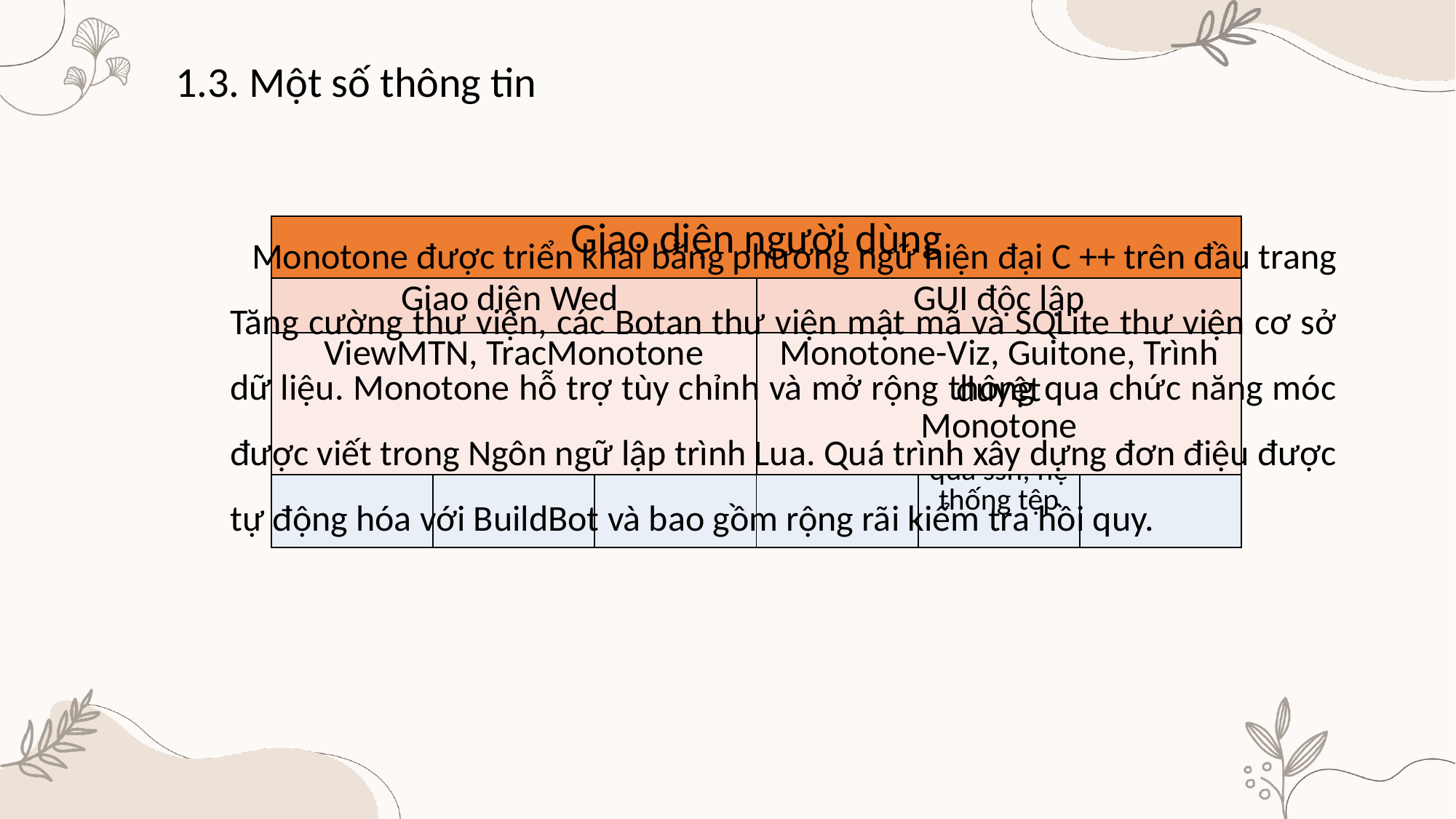

1.3. Một số thông tin
Monotone được triển khai bằng phương ngữ hiện đại C ++ trên đầu trang Tăng cường thư viện, các Botan thư viện mật mã và SQLite thư viện cơ sở dữ liệu. Monotone hỗ trợ tùy chỉnh và mở rộng thông qua chức năng móc được viết trong Ngôn ngữ lập trình Lua. Quá trình xây dựng đơn điệu được tự động hóa với BuildBot và bao gồm rộng rãi kiểm tra hồi quy.
| Thông tin kĩ thuật |  |  |  |  |  |
| --- | --- | --- | --- | --- | --- |
| Ngôn ngữ lập trình | Phương pháp lưu trữ | Phạm vi thay đổi | ID sửa đổi | Giao thức mạng | Kích thước mã nguồn |
| C++ | Kết hợp | Cây | SHA-1 | Netsync, tùy chỉnh qua ssh, hệ thống tệp | 4.4 MB |
| Giao diện người dùng |  |
| --- | --- |
| Giao diện Wed | GUI độc lập |
| ViewMTN, TracMonotone | Monotone-Viz, Guitone, Trình duyệt Monotone |